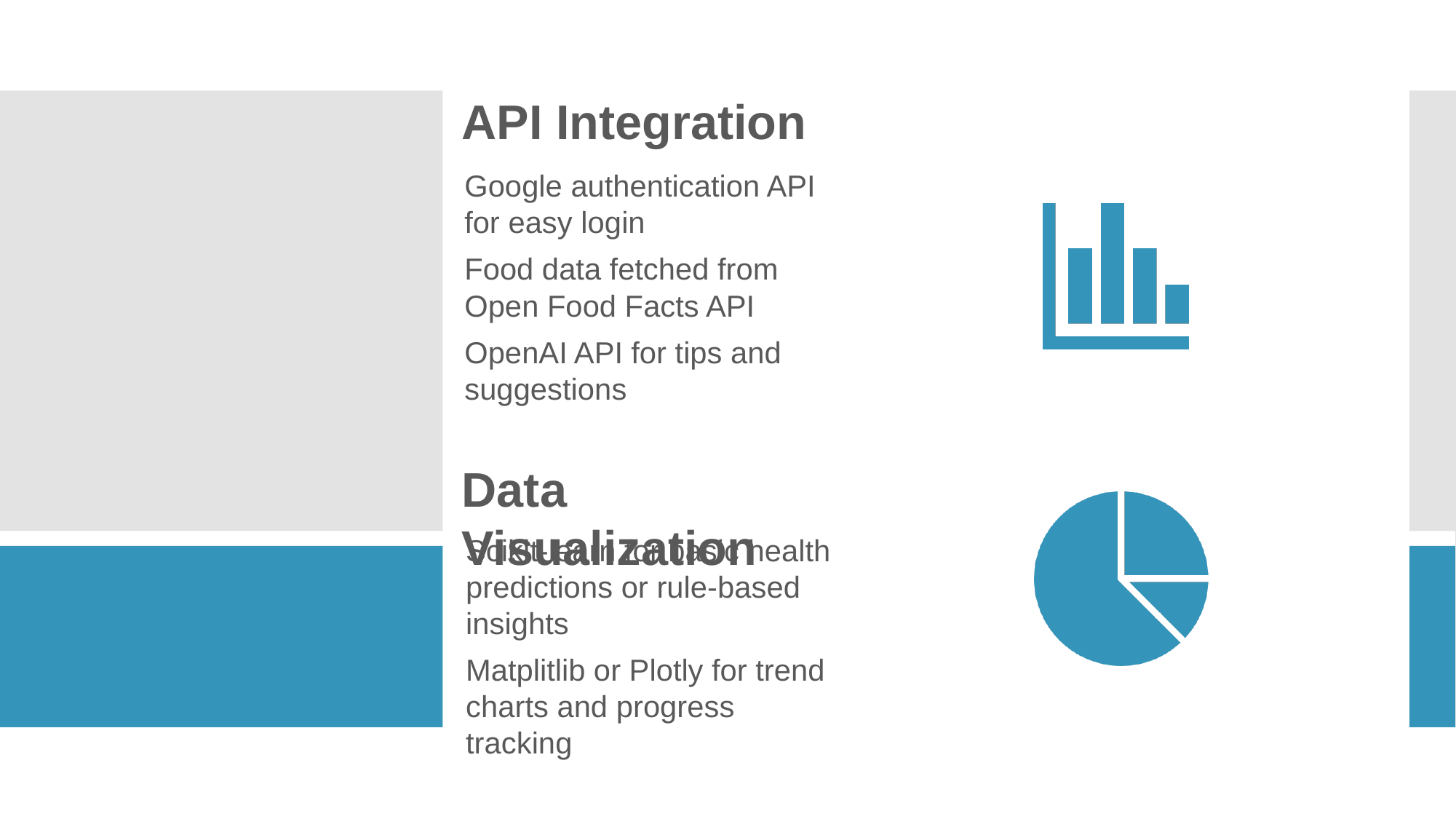

API Integration
Google authentication API for easy login
Food data fetched from Open Food Facts API
OpenAI API for tips and suggestions
Data Visualization
Scikit-learn for basic health predictions or rule-based insights
Matplitlib or Plotly for trend charts and progress tracking